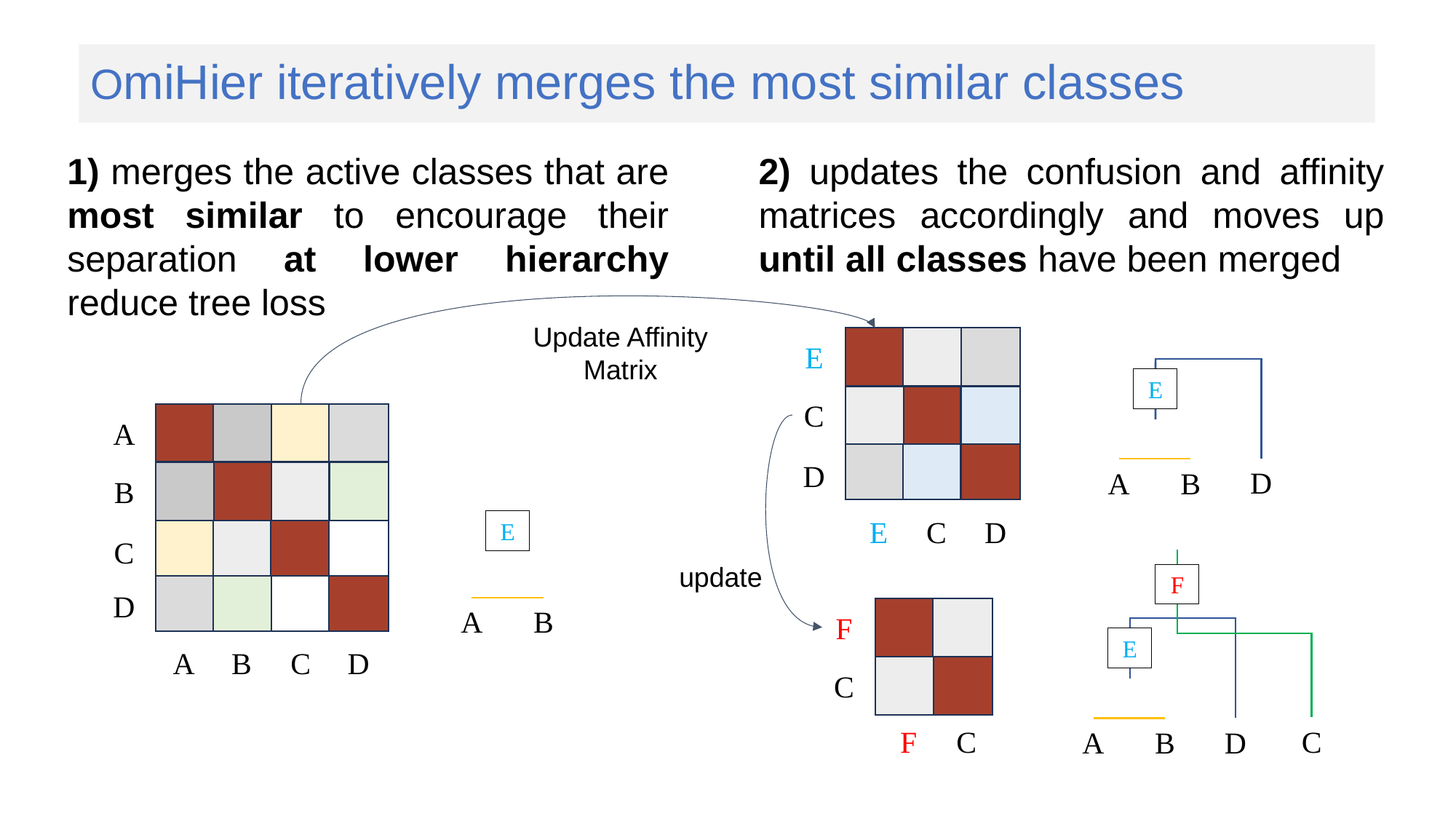

# OmiHier iteratively merges the most similar classes
1) merges the active classes that are most similar to encourage their separation at lower hierarchy reduce tree loss
2) updates the confusion and affinity matrices accordingly and moves up until all classes have been merged
Update Affinity Matrix

E
E
C

A
D
D
A
B
B
E
C
D
E
C
update
F
D
A
B

F
E
A
B
C
D
C
C
F
C
D
A
B